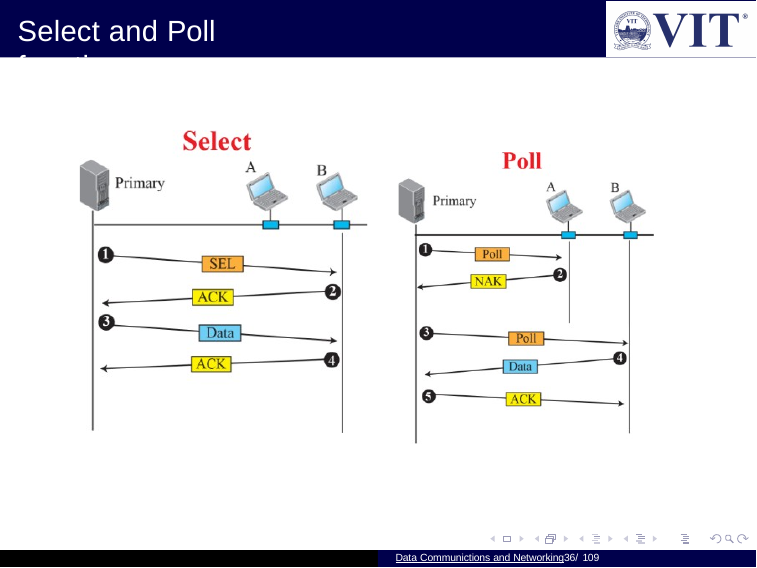

Select and Poll functions

Data Communictions and Networking36/ 109